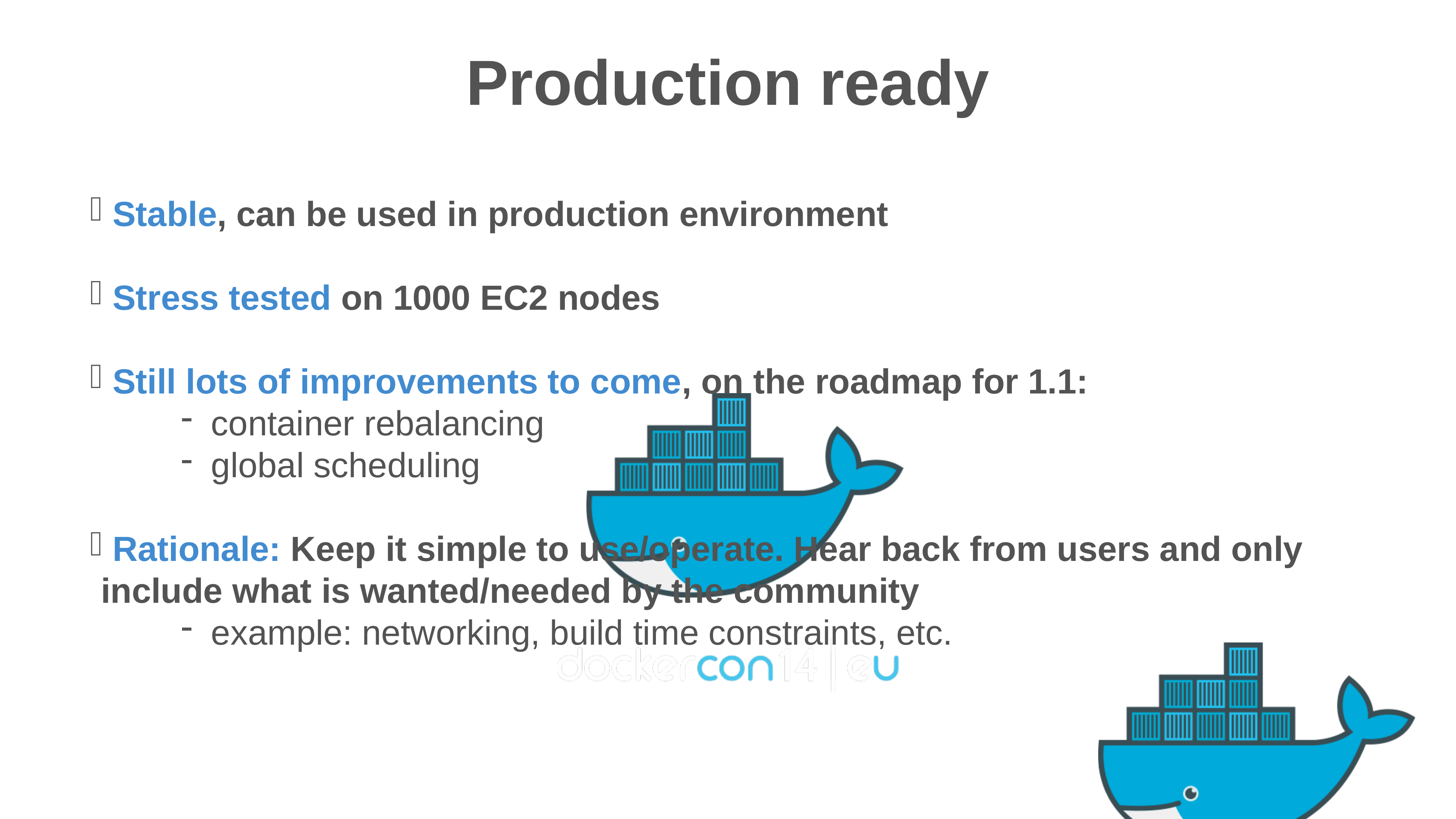

Production ready
 Stable, can be used in production environment

 Stress tested on 1000 EC2 nodes

 Still lots of improvements to come, on the roadmap for 1.1:
container rebalancing
global scheduling

 Rationale: Keep it simple to use/operate. Hear back from users and only include what is wanted/needed by the community
example: networking, build time constraints, etc.